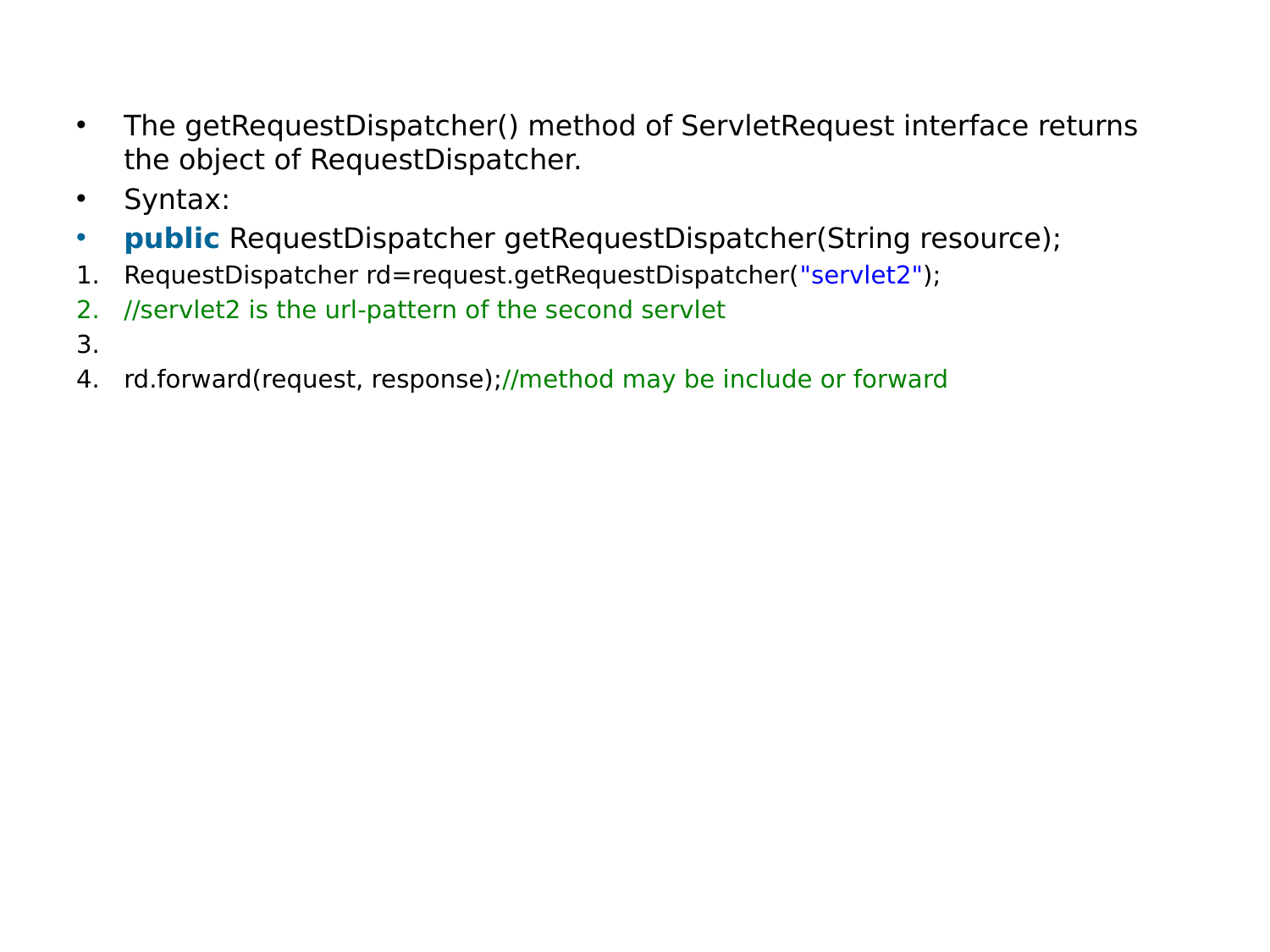

The getRequestDispatcher() method of ServletRequest interface returns the object of RequestDispatcher.
Syntax:
public RequestDispatcher getRequestDispatcher(String resource);
RequestDispatcher rd=request.getRequestDispatcher("servlet2");
//servlet2 is the url-pattern of the second servlet

rd.forward(request, response);//method may be include or forward